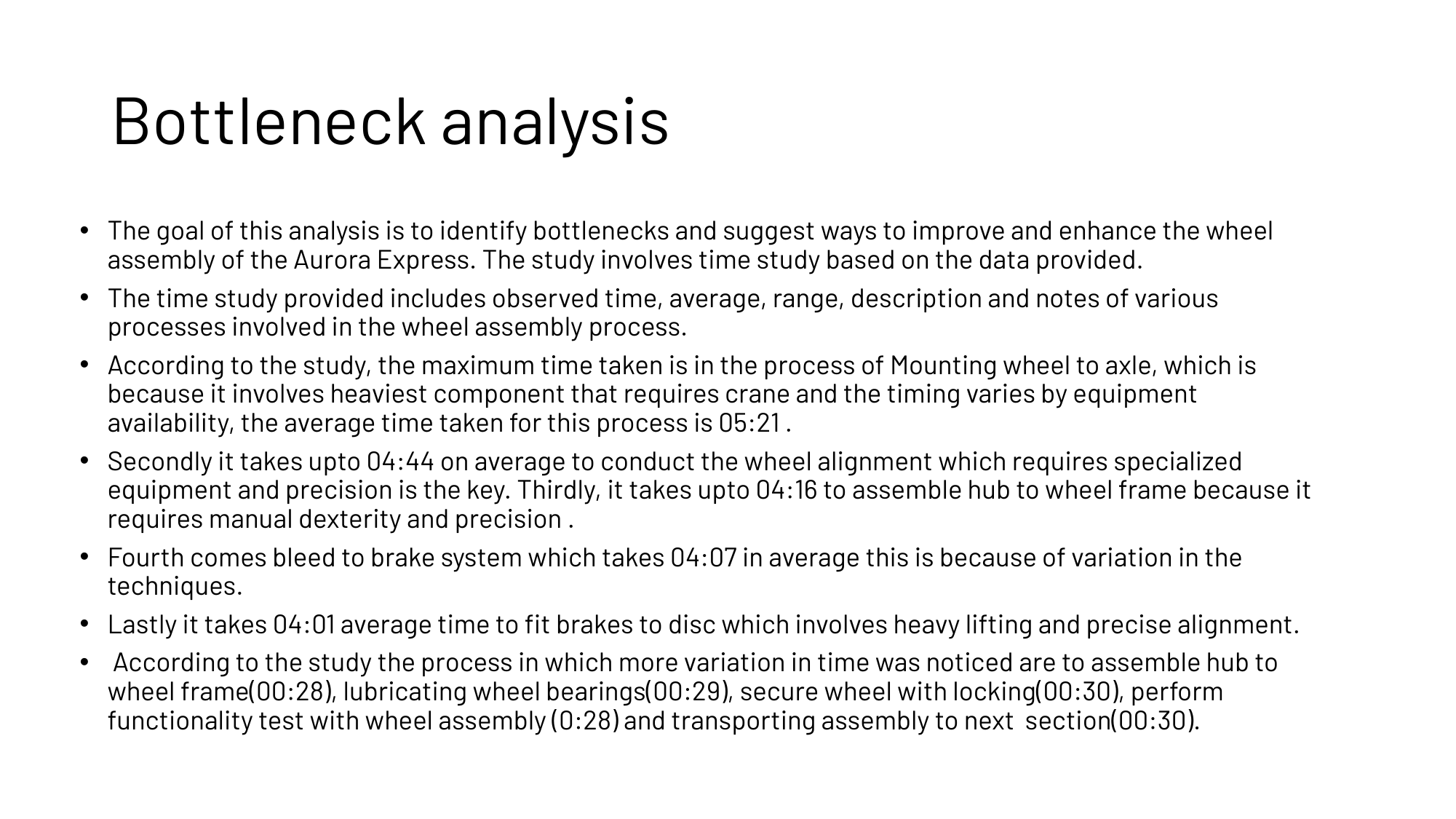

# Bottleneck analysis
The goal of this analysis is to identify bottlenecks and suggest ways to improve and enhance the wheel assembly of the Aurora Express. The study involves time study based on the data provided.
The time study provided includes observed time, average, range, description and notes of various processes involved in the wheel assembly process.
According to the study, the maximum time taken is in the process of Mounting wheel to axle, which is because it involves heaviest component that requires crane and the timing varies by equipment availability, the average time taken for this process is 05:21 .
Secondly it takes upto 04:44 on average to conduct the wheel alignment which requires specialized equipment and precision is the key. Thirdly, it takes upto 04:16 to assemble hub to wheel frame because it requires manual dexterity and precision .
Fourth comes bleed to brake system which takes 04:07 in average this is because of variation in the techniques.
Lastly it takes 04:01 average time to fit brakes to disc which involves heavy lifting and precise alignment.
 According to the study the process in which more variation in time was noticed are to assemble hub to wheel frame(00:28), lubricating wheel bearings(00:29), secure wheel with locking(00:30), perform functionality test with wheel assembly (0:28) and transporting assembly to next  section(00:30).